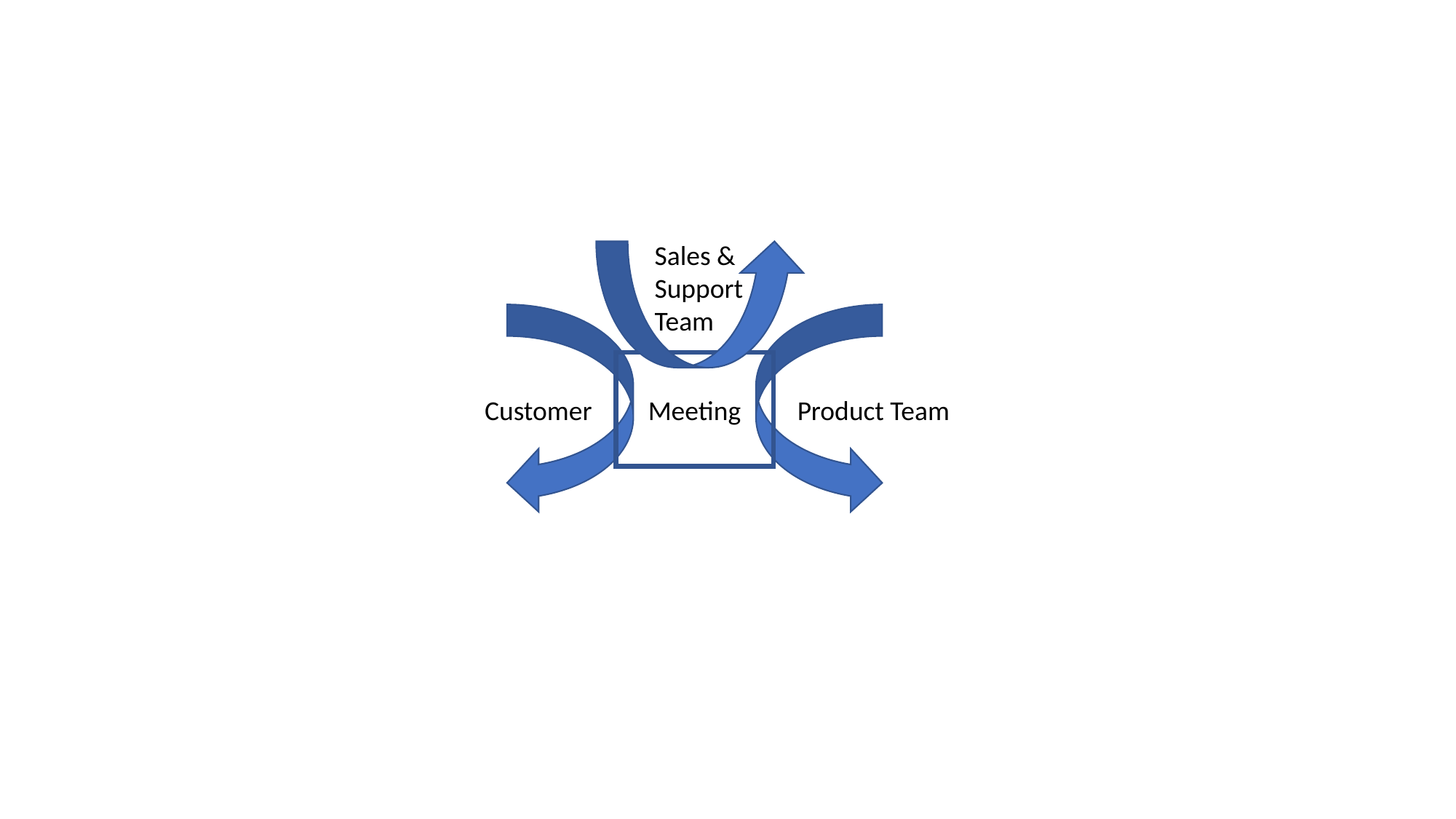

Sales &
Support
Team

Meeting
Customer
Product Team